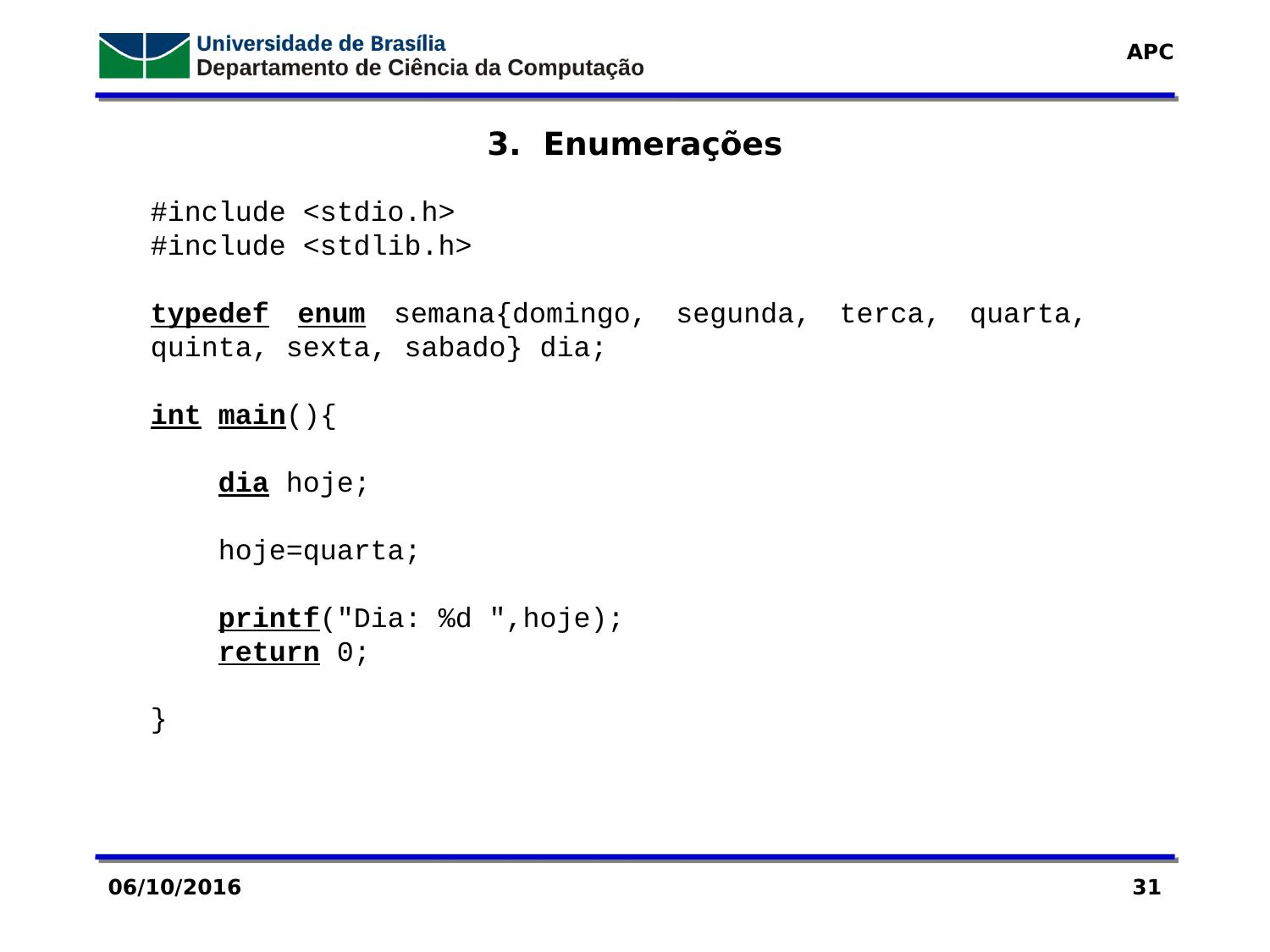

3.  Enumerações
#include <stdio.h>
#include <stdlib.h>

typedef enum semana{domingo, segunda, terca, quarta, quinta, sexta, sabado} dia;

int main(){

    dia hoje;

    hoje=quarta;

    printf("Dia: %d ",hoje);
    return 0;

}
06/10/2016
31